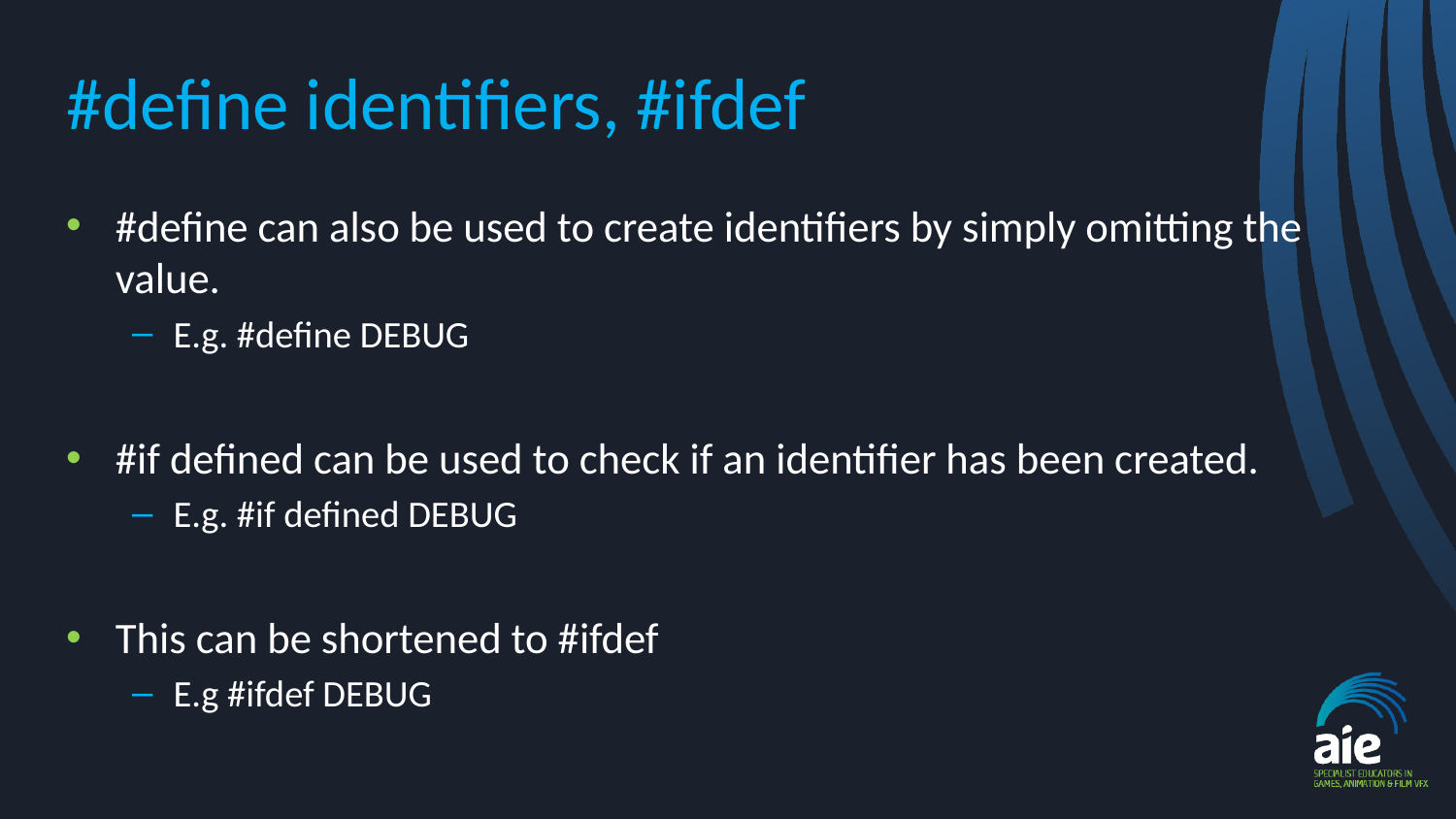

# #define identifiers, #ifdef
#define can also be used to create identifiers by simply omitting the value.
E.g. #define DEBUG

#if defined can be used to check if an identifier has been created.
E.g. #if defined DEBUG

This can be shortened to #ifdef
E.g #ifdef DEBUG